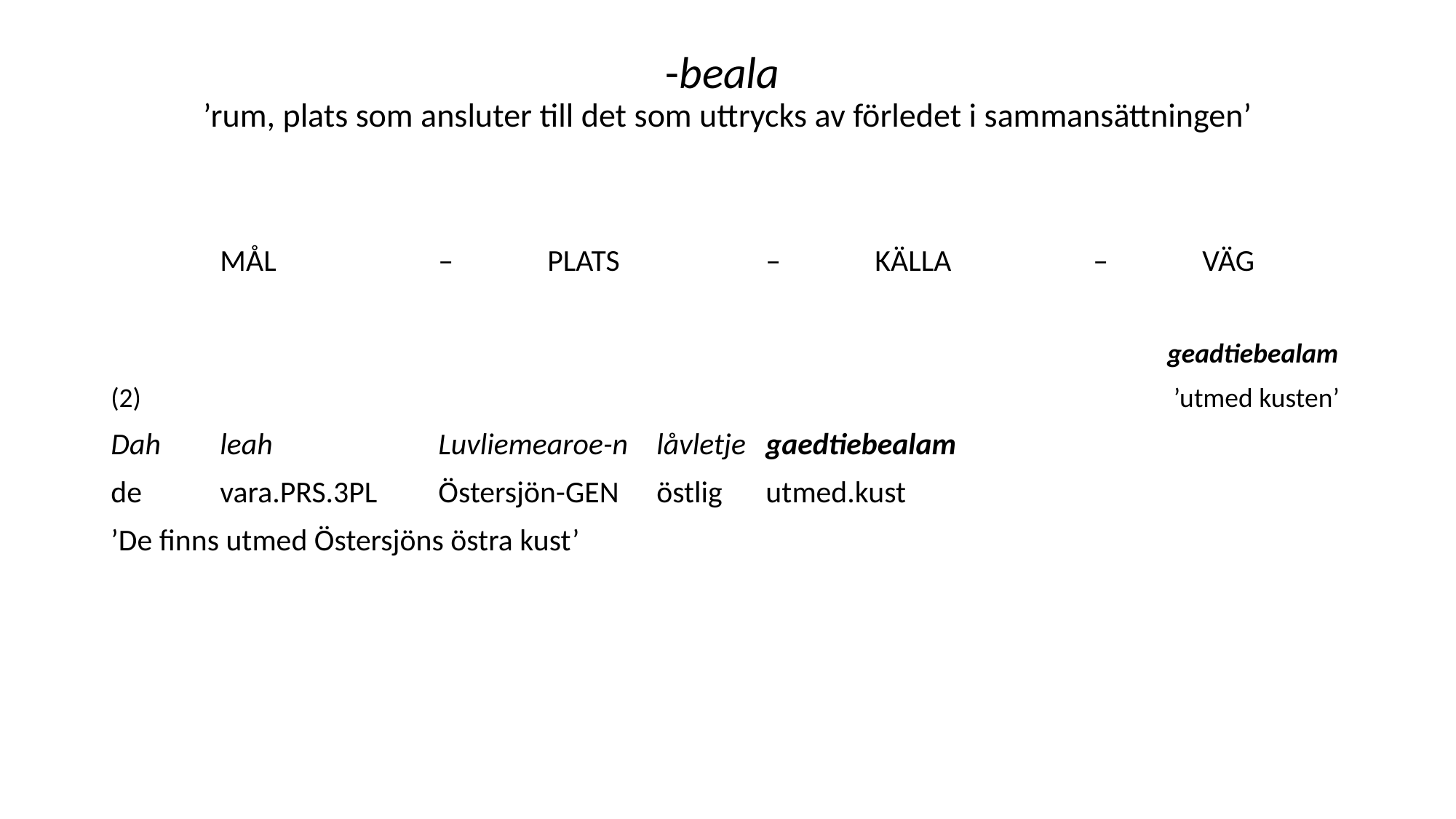

# -beala ’rum, plats som ansluter till det som uttrycks av förledet i sammansättningen’
	MÅL 		– 	PLATS	 	– 	KÄLLA 		– 	VÄG

									            geadtiebealam
(2)									             ’utmed kusten’
Dah 	leah 		Luvliemearoe-n 	låvletje 	gaedtiebealam
de	vara.prs.3pl	Östersjön-gen	östlig	utmed.kust
’De finns utmed Östersjöns östra kust’